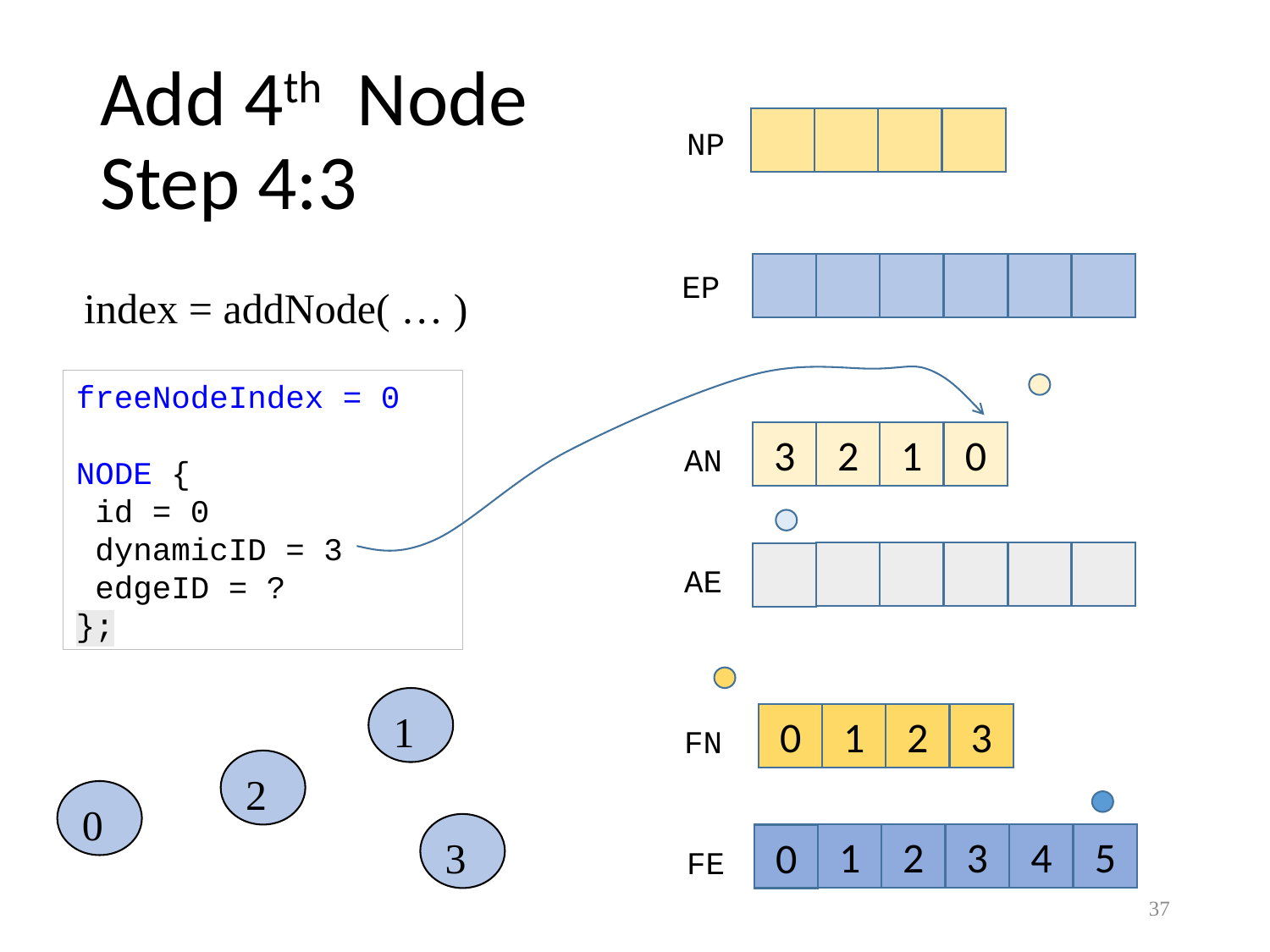

# Add 4th  Node Step 4:3

NP

EP
index = addNode( … )

freeNodeIndex = 0

NODE {
 id = 0
 dynamicID = 3
 edgeID = ?
};

2
1
0
3
AN

AE

1
1
2
3
0
FN
2
0

3
1
2
3
4
5
0
FE
37